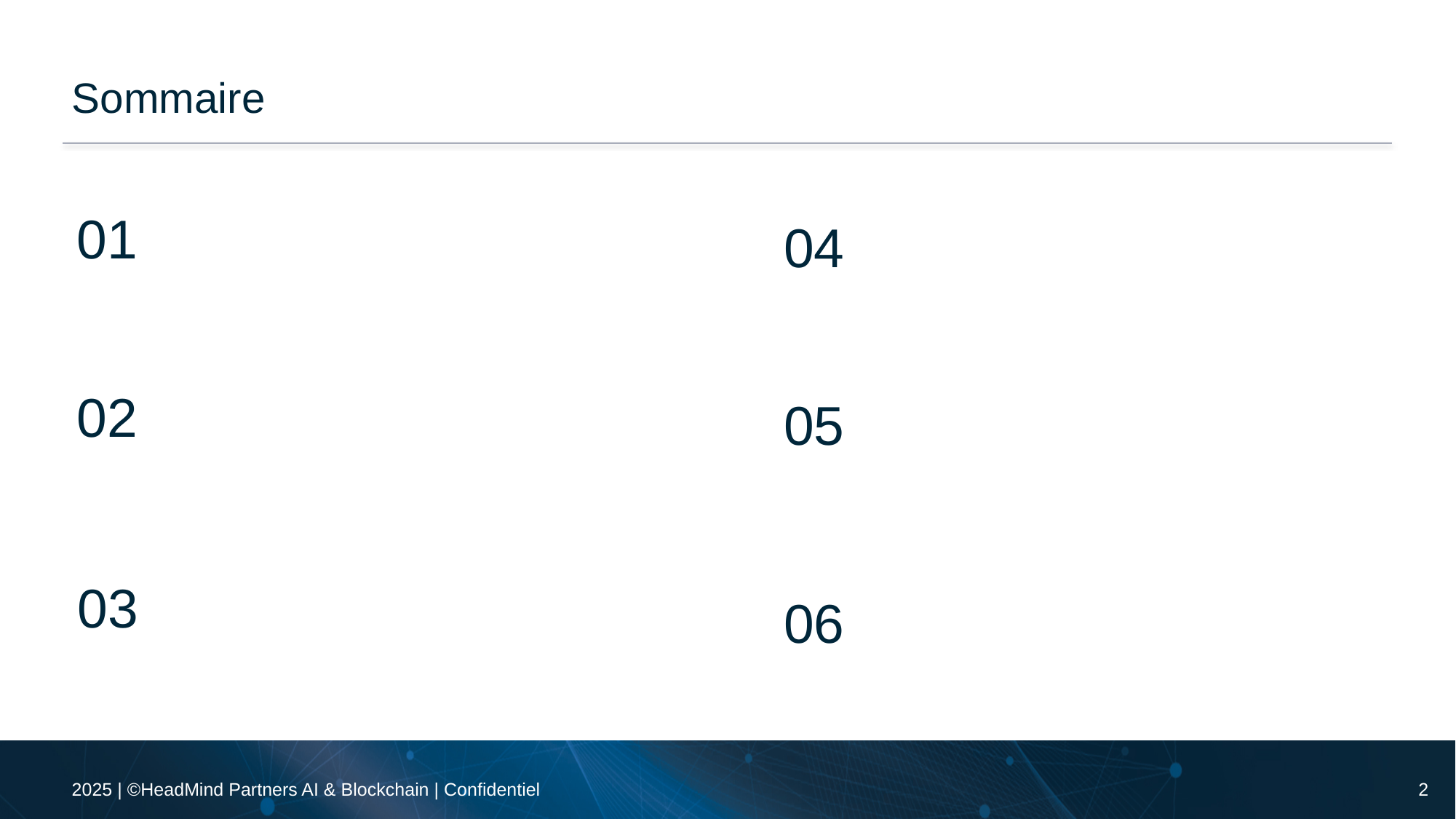

# Sommaire

01

04

02
05

03

06
2025 | ©HeadMind Partners AI & Blockchain | Confidentiel
2